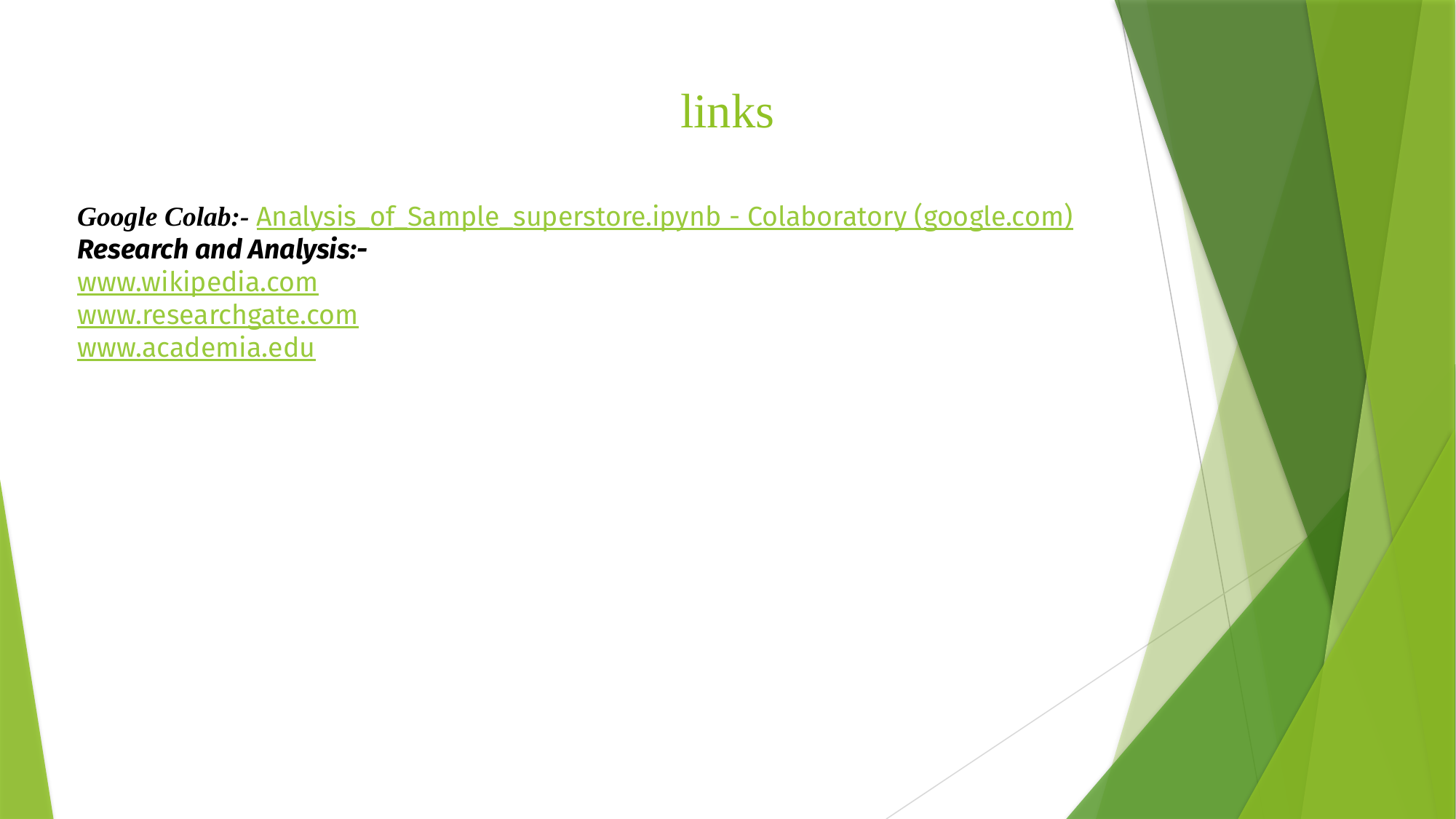

# links
Google Colab:- Analysis_of_Sample_superstore.ipynb - Colaboratory (google.com)
Research and Analysis:-
www.wikipedia.com
www.researchgate.com
www.academia.edu